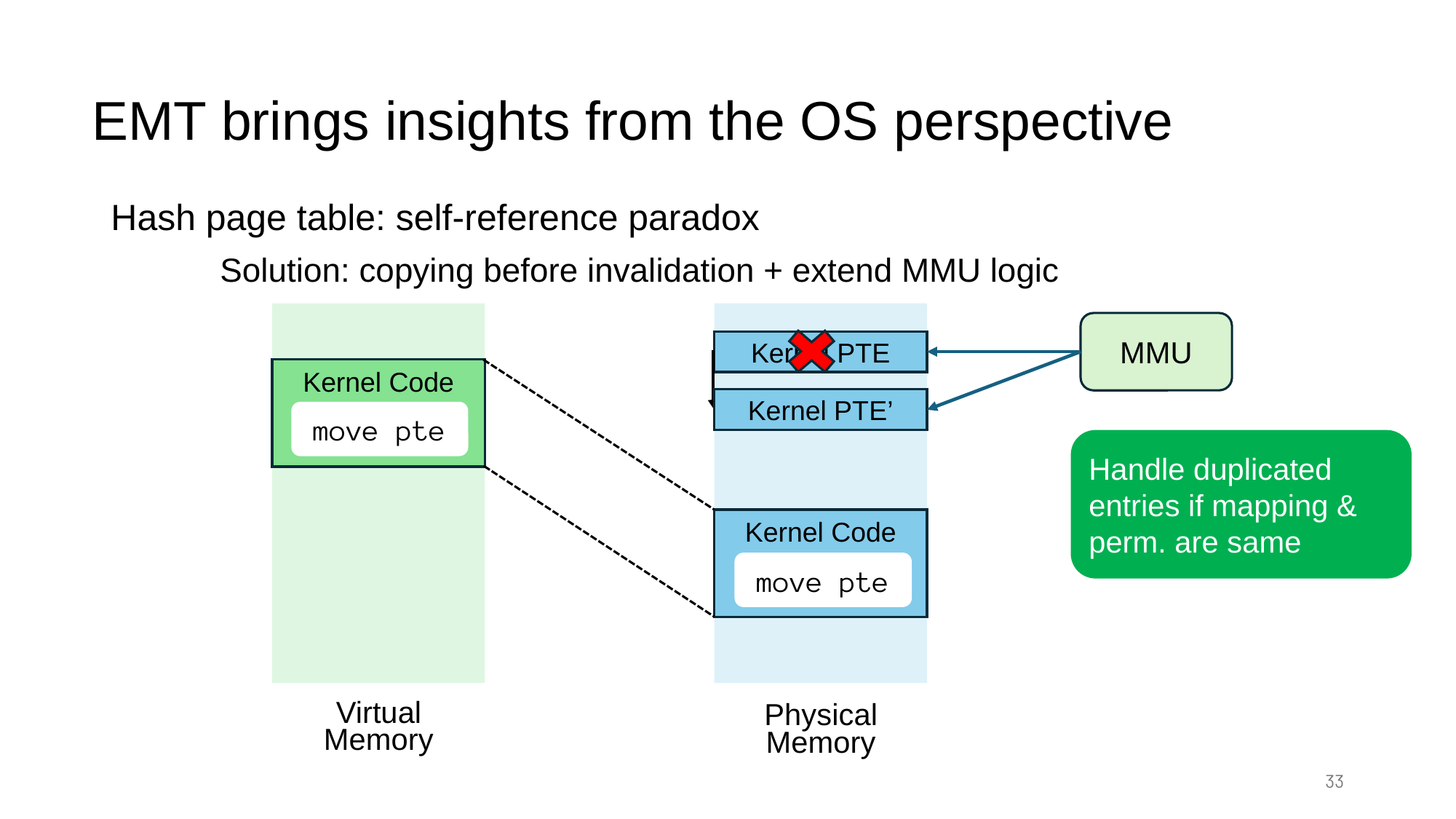

# EMT brings insights from the OS perspective
Hash page table: self-reference paradox
	Solution: copying before invalidation + extend MMU logic

MMU

Kernel PTE
Kernel Code
Kernel PTE’
move pte
Handle duplicated entries if mapping & perm. are same
Kernel Code
move pte
Virtual
Memory
Physical
Memory
33